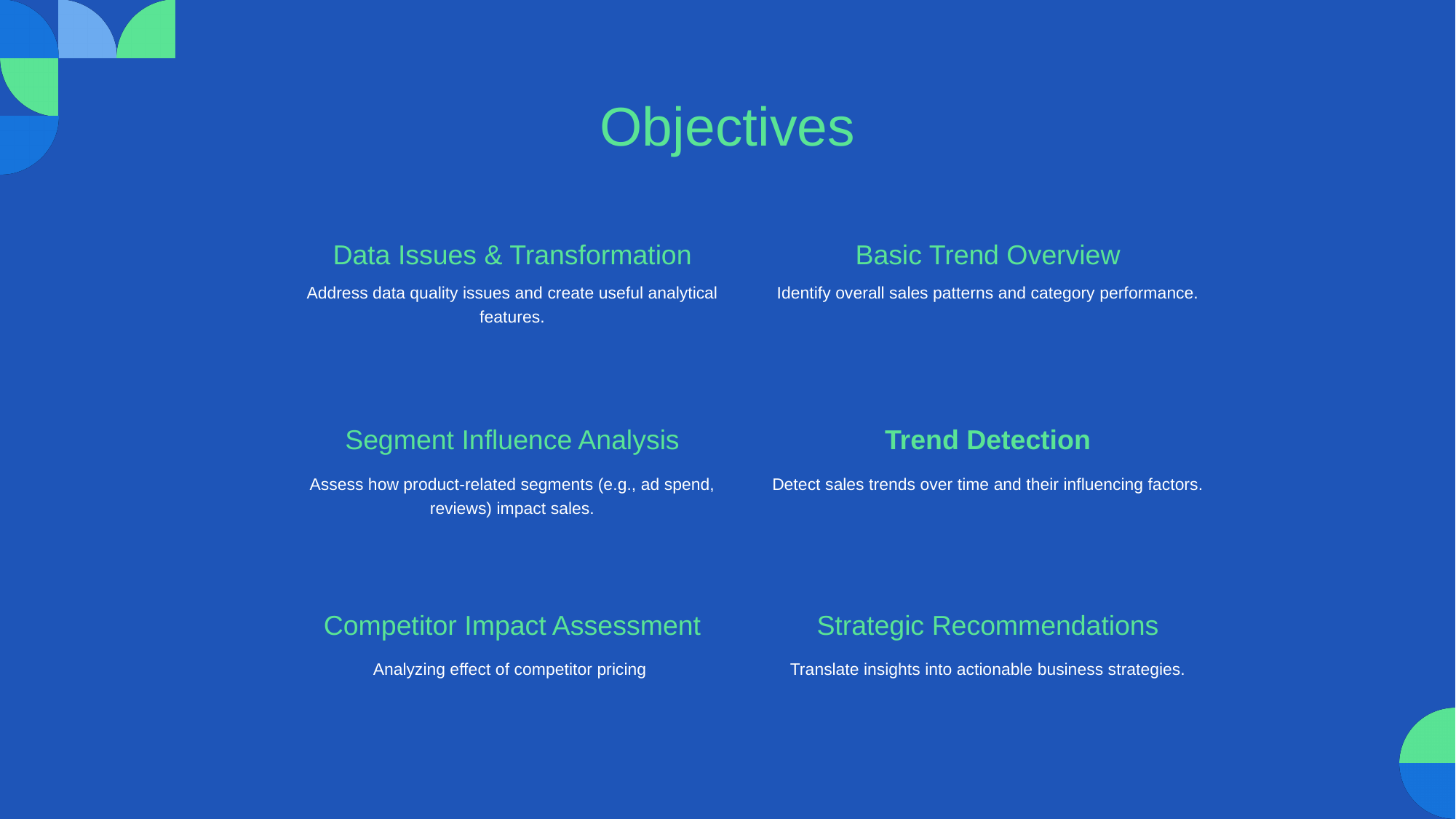

# Objectives
Data Issues & Transformation
Basic Trend Overview
Address data quality issues and create useful analytical features.
Identify overall sales patterns and category performance.
Segment Influence Analysis
Trend Detection
Assess how product-related segments (e.g., ad spend, reviews) impact sales.
Detect sales trends over time and their influencing factors.
Competitor Impact Assessment
Strategic Recommendations
Analyzing effect of competitor pricing
Translate insights into actionable business strategies.